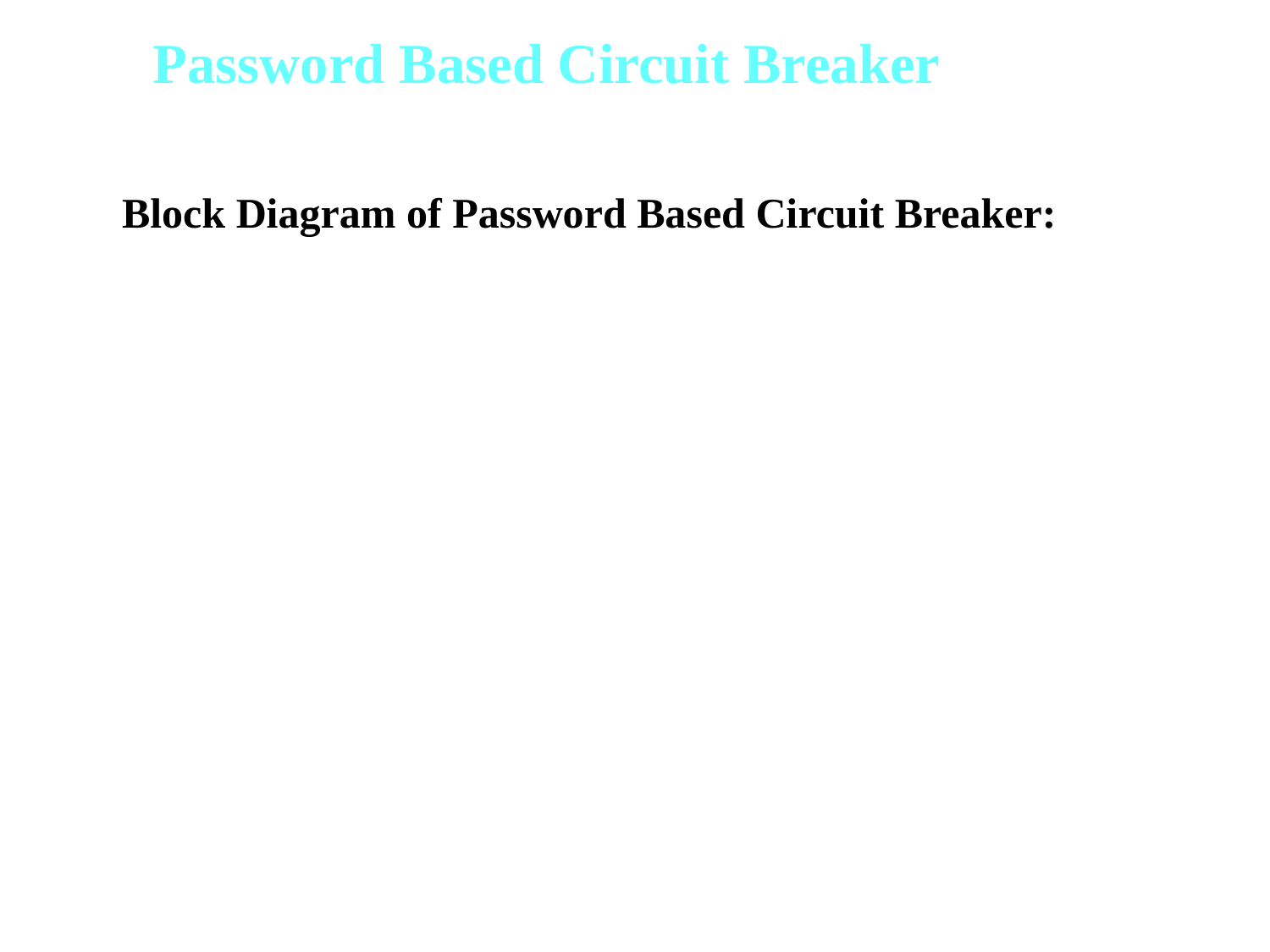

Password Based Circuit Breaker
Block Diagram of Password Based Circuit Breaker: